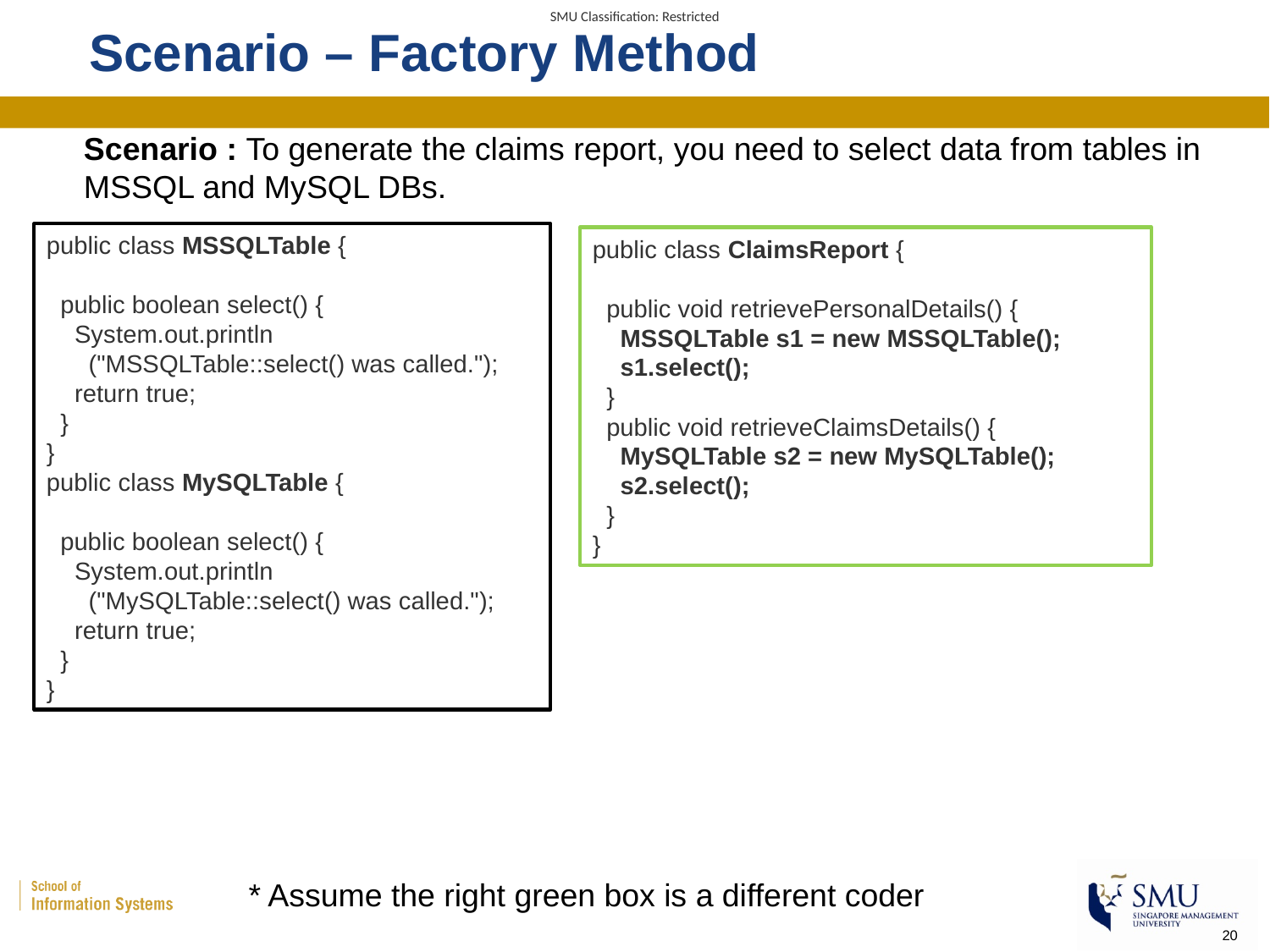

# Scenario – Factory Method
Scenario : To generate the claims report, you need to select data from tables in MSSQL and MySQL DBs.
public class MSSQLTable {

  public boolean select() {
    System.out.println
      ("MSSQLTable::select() was called.");
    return true;
  }
}
public class MySQLTable {

  public boolean select() {
    System.out.println
      ("MySQLTable::select() was called.");
    return true;
  }
}
public class ClaimsReport {

  public void retrievePersonalDetails() {
    MSSQLTable s1 = new MSSQLTable();
    s1.select();
  }
  public void retrieveClaimsDetails() {
    MySQLTable s2 = new MySQLTable();
    s2.select();
  }
}
* Assume the right green box is a different coder
20